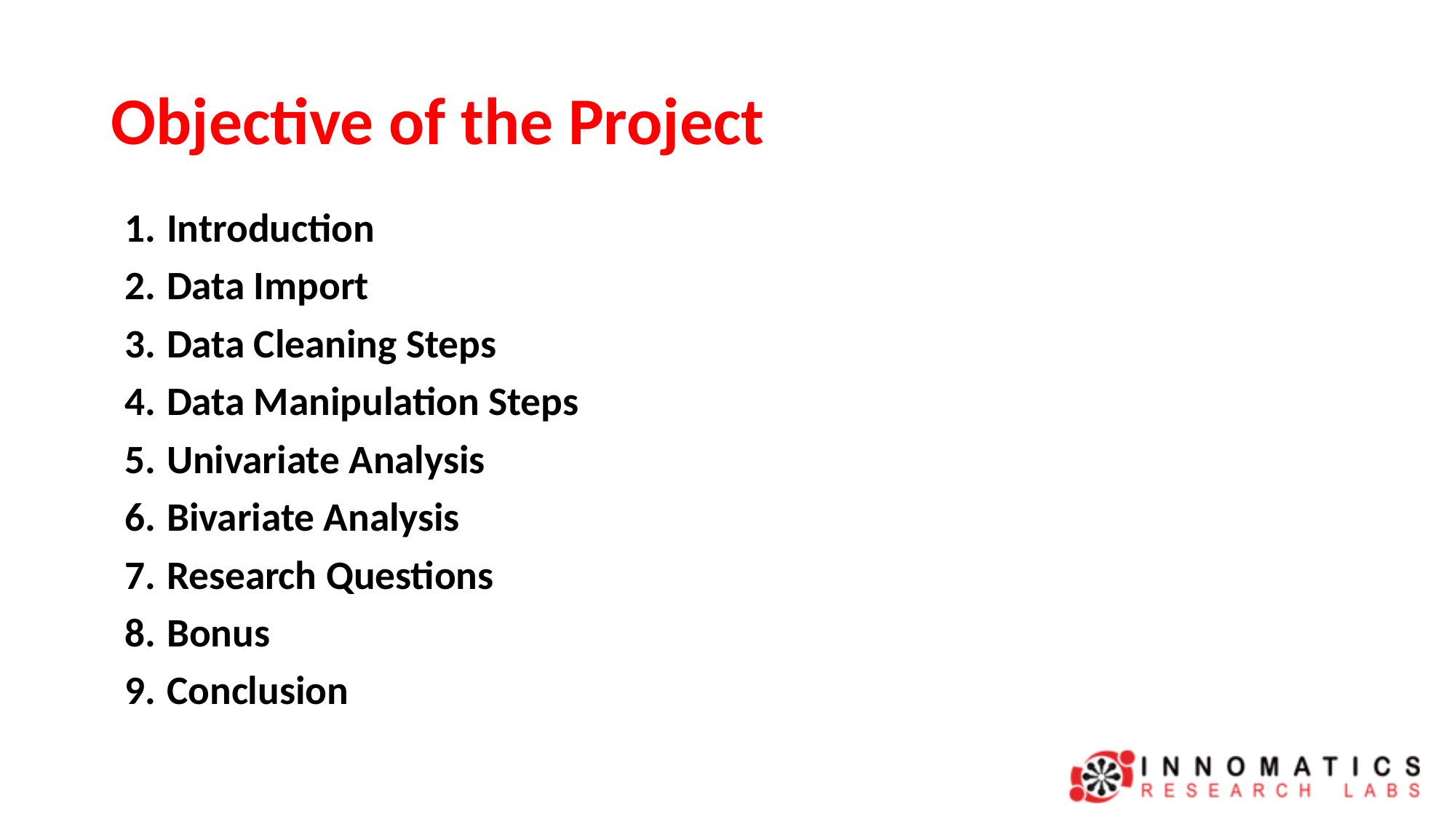

# Objective of the Project
Introduction
Data Import
Data Cleaning Steps
Data Manipulation Steps
Univariate Analysis
Bivariate Analysis
Research Questions
Bonus
Conclusion